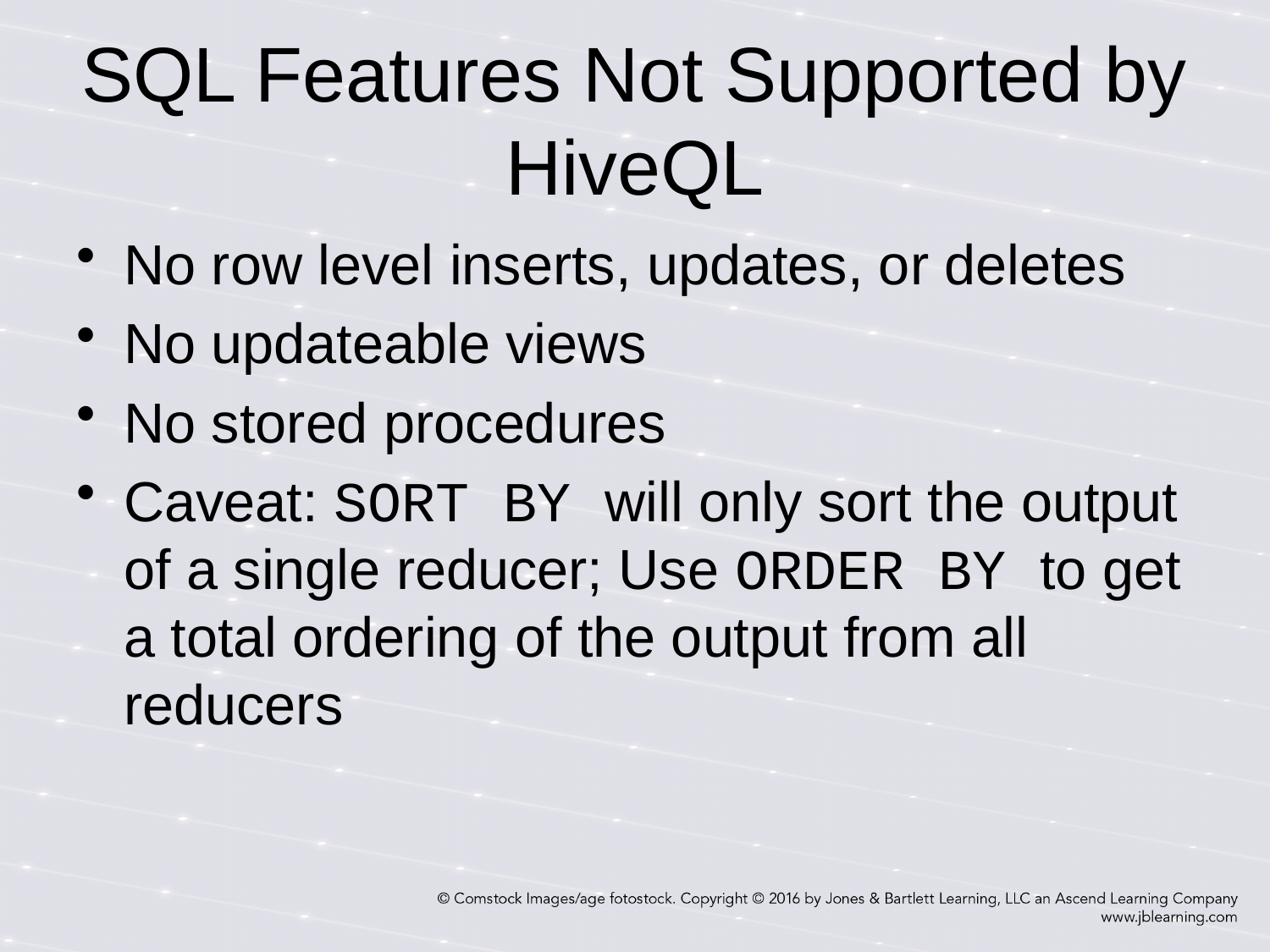

# SQL Features Not Supported by HiveQL
No row level inserts, updates, or deletes
No updateable views
No stored procedures
Caveat: SORT BY will only sort the output of a single reducer; Use ORDER BY to get a total ordering of the output from all reducers